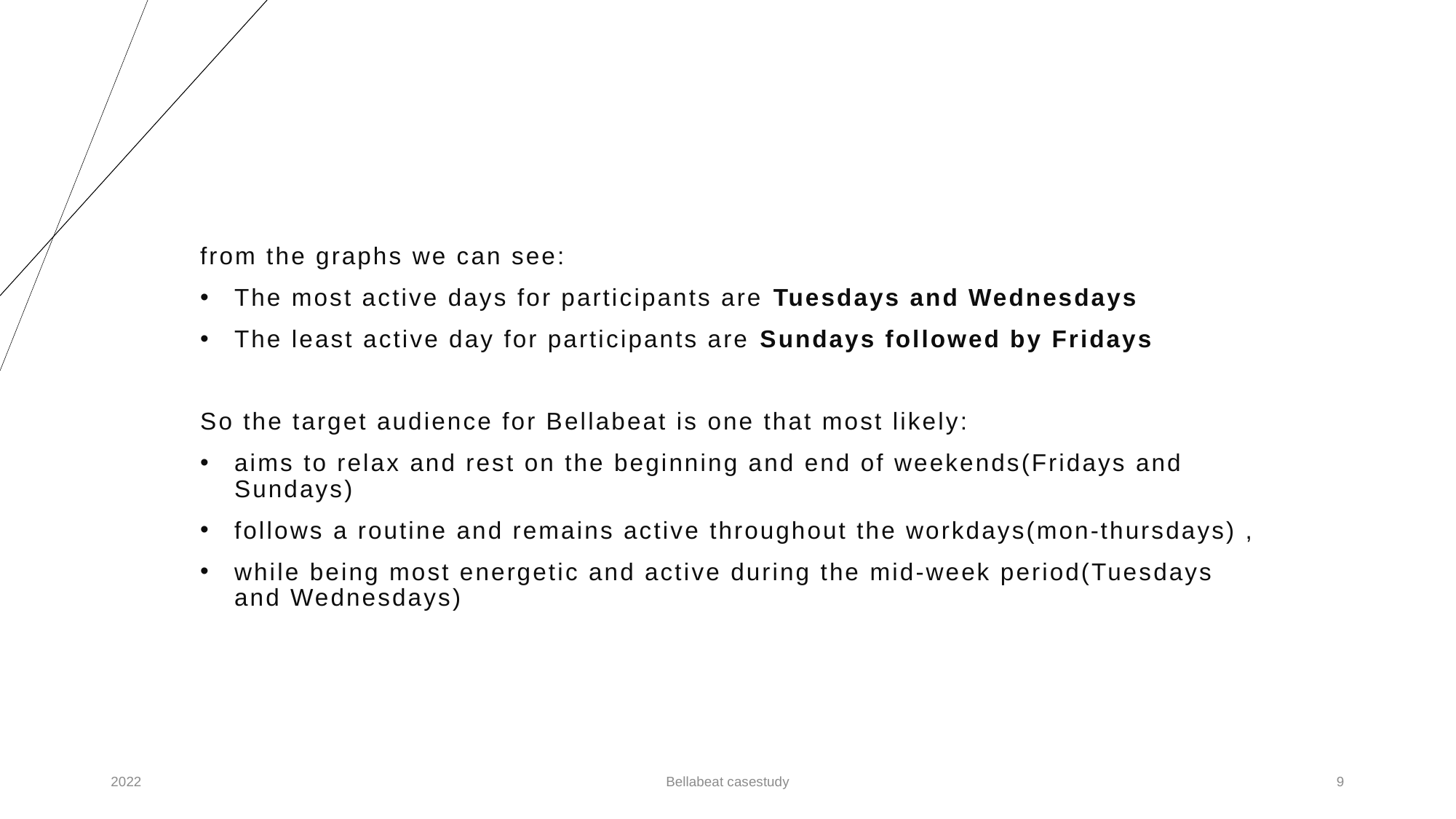

from the graphs we can see:
The most active days for participants are Tuesdays and Wednesdays
The least active day for participants are Sundays followed by Fridays

So the target audience for Bellabeat is one that most likely:
aims to relax and rest on the beginning and end of weekends(Fridays and Sundays)
follows a routine and remains active throughout the workdays(mon-thursdays) ,
while being most energetic and active during the mid-week period(Tuesdays and Wednesdays)
2022
Bellabeat casestudy
9